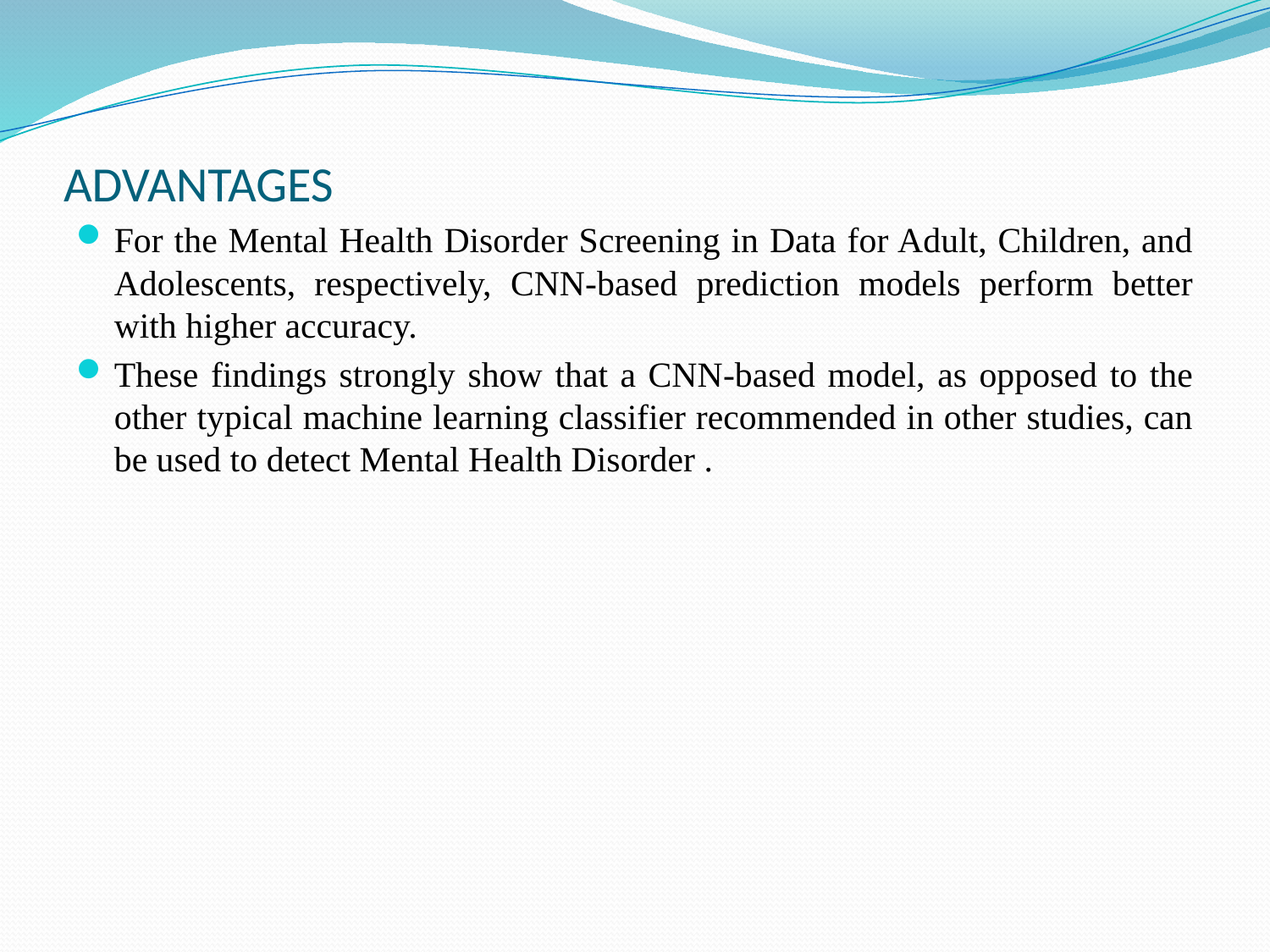

# ADVANTAGES
For the Mental Health Disorder Screening in Data for Adult, Children, and Adolescents, respectively, CNN-based prediction models perform better with higher accuracy.
These findings strongly show that a CNN-based model, as opposed to the other typical machine learning classifier recommended in other studies, can be used to detect Mental Health Disorder .